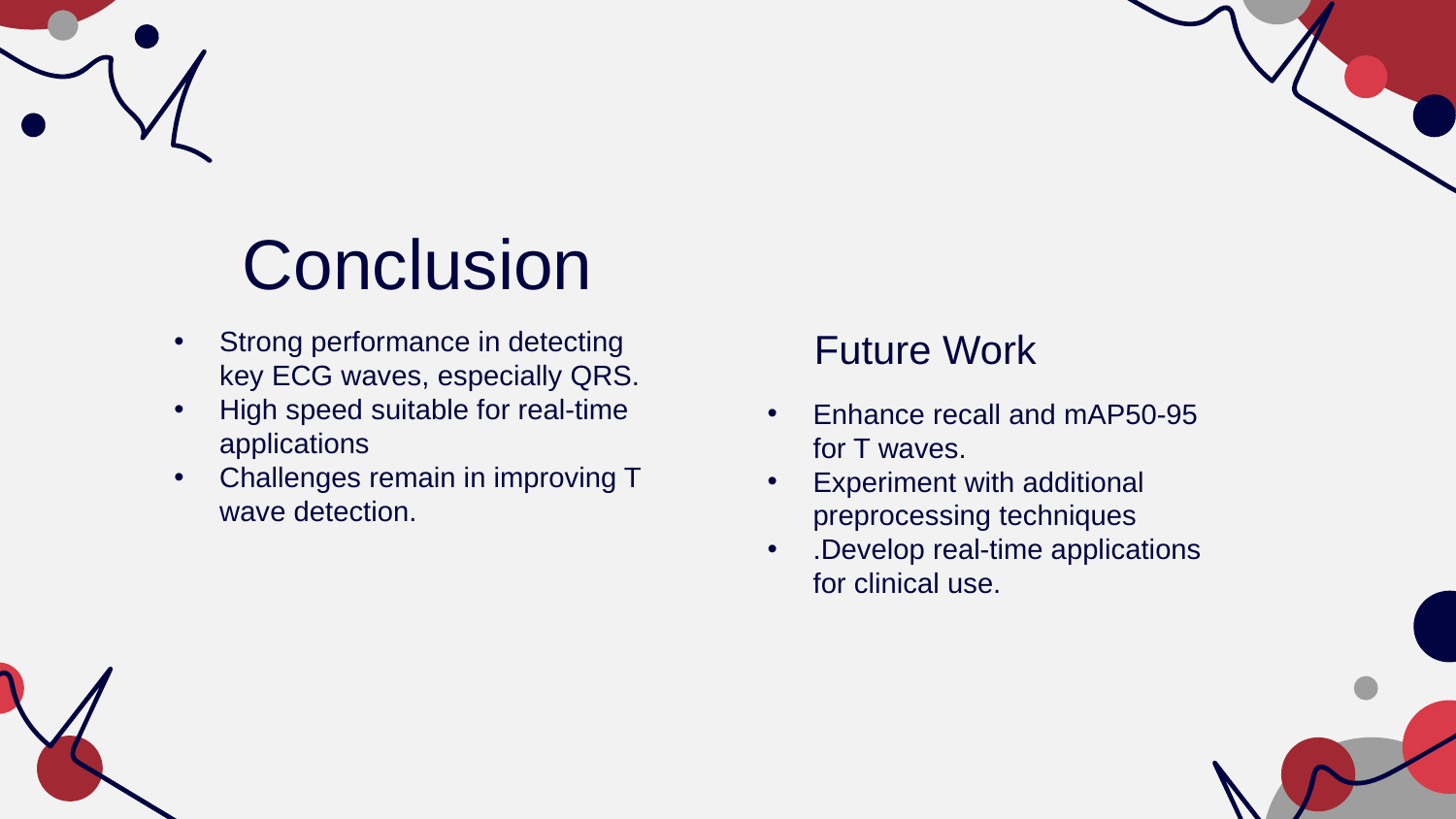

# Conclusion
Strong performance in detecting key ECG waves, especially QRS.
High speed suitable for real-time applications
Challenges remain in improving T wave detection.
Future Work
Enhance recall and mAP50-95 for T waves.
Experiment with additional preprocessing techniques
.Develop real-time applications for clinical use.